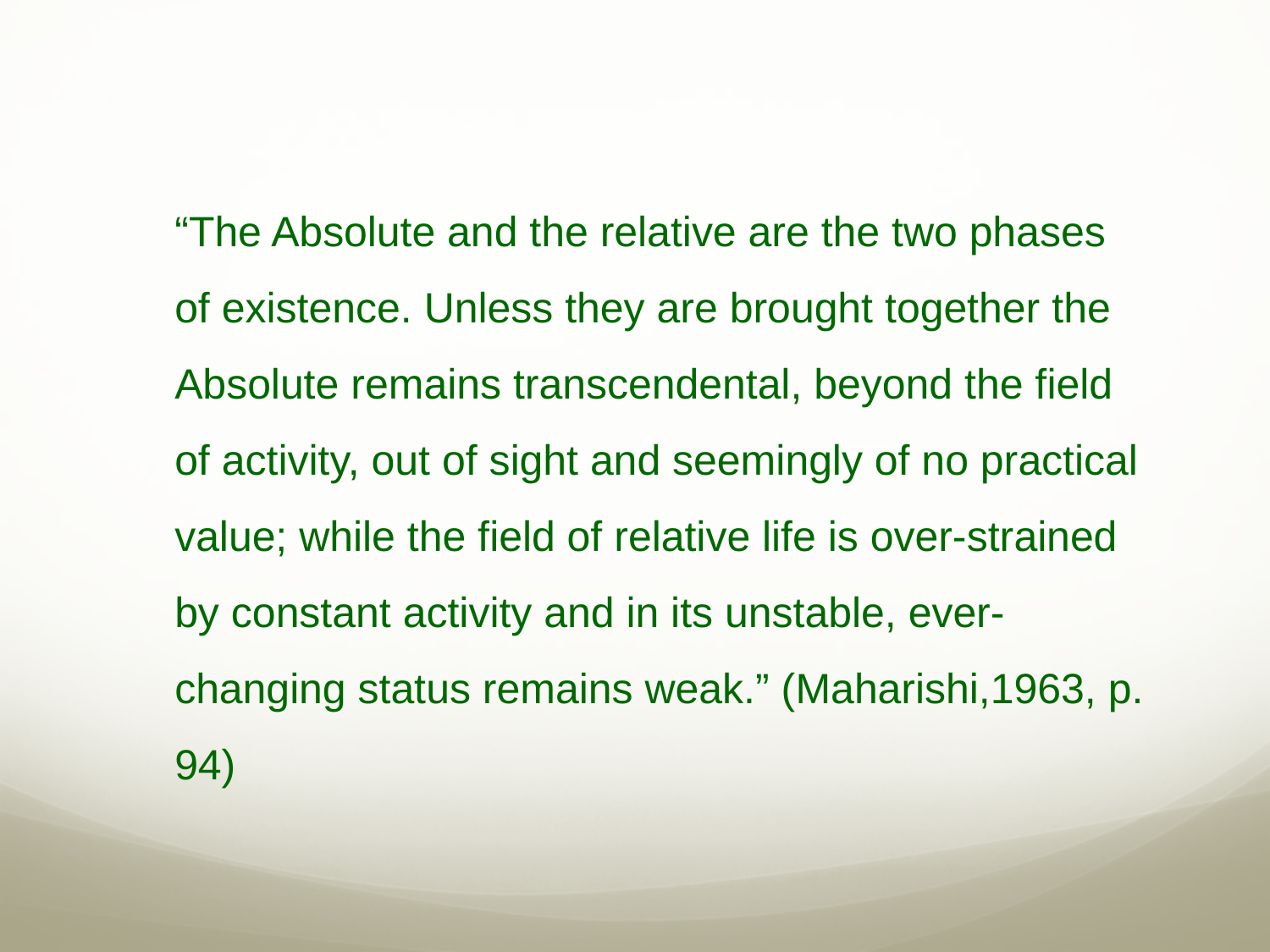

“The Absolute and the relative are the two phases of existence. Unless they are brought together the Absolute remains transcendental, beyond the field of activity, out of sight and seemingly of no practical value; while the field of relative life is over-strained by constant activity and in its unstable, ever-changing status remains weak.” (Maharishi,1963, p. 94)